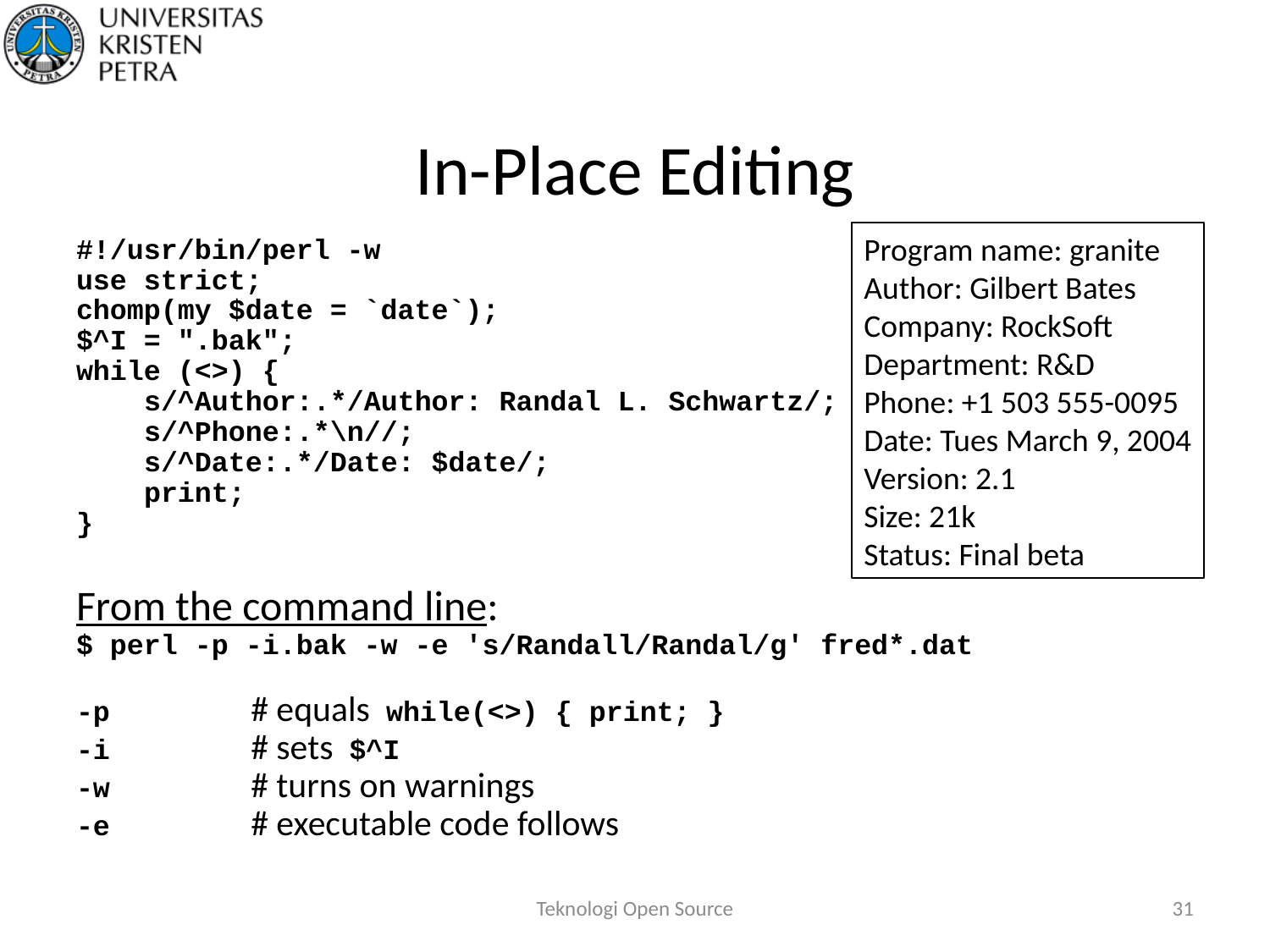

# In-Place Editing
#!/usr/bin/perl -w
use strict;
chomp(my $date = `date`);
$^I = ".bak";
while (<>) {
    s/^Author:.*/Author: Randal L. Schwartz/;
    s/^Phone:.*\n//;
    s/^Date:.*/Date: $date/;
    print;
}

From the command line:
$ perl -p -i.bak -w -e 's/Randall/Randal/g' fred*.dat

-p		# equals  while(<>) { print; }
-i		# sets  $^I
-w		# turns on warnings
-e		# executable code follows
Program name: granite
Author: Gilbert Bates
Company: RockSoft
Department: R&D
Phone: +1 503 555-0095
Date: Tues March 9, 2004
Version: 2.1
Size: 21k
Status: Final beta
Teknologi Open Source
31